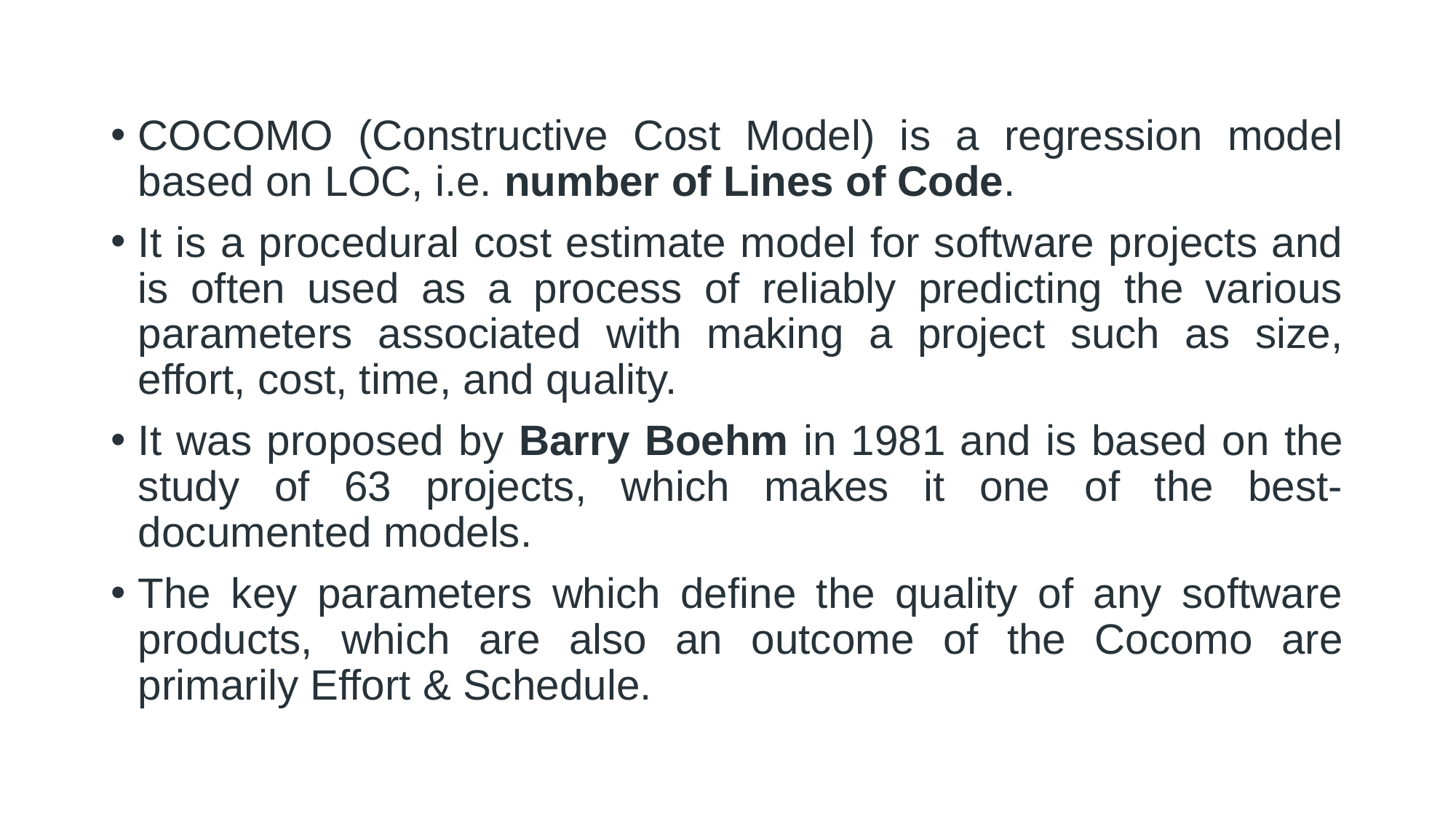

COCOMO (Constructive Cost Model) is a regression model based on LOC, i.e. number of Lines of Code.
It is a procedural cost estimate model for software projects and is often used as a process of reliably predicting the various parameters associated with making a project such as size, effort, cost, time, and quality.
It was proposed by Barry Boehm in 1981 and is based on the study of 63 projects, which makes it one of the best-documented models.
The key parameters which define the quality of any software products, which are also an outcome of the Cocomo are primarily Effort & Schedule.